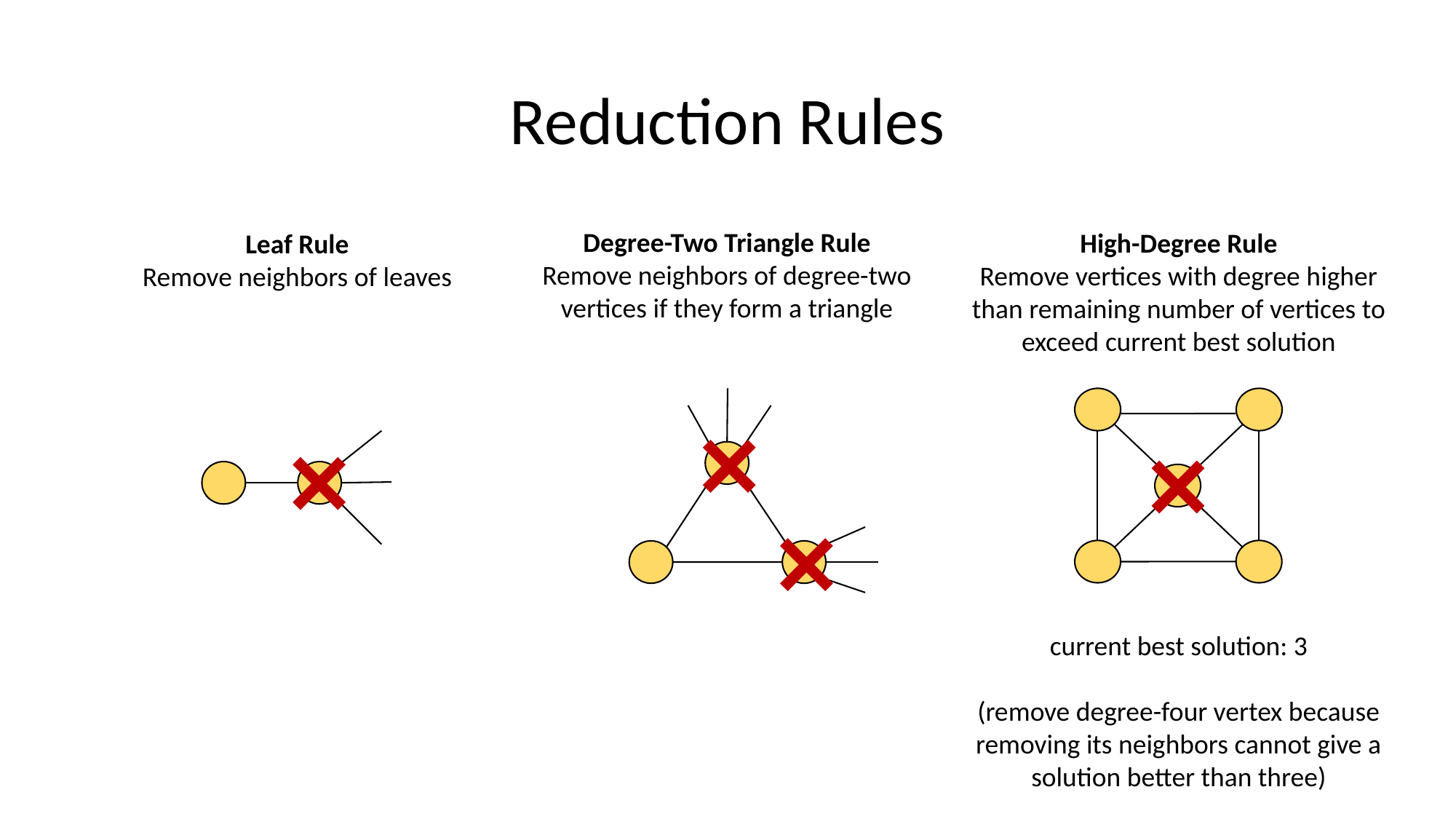

# Reduction Rules
Degree-Two Triangle Rule
Remove neighbors of degree-two vertices if they form a triangle
High-Degree Rule
Remove vertices with degree higher than remaining number of vertices to exceed current best solution
Leaf Rule
Remove neighbors of leaves

current best solution: 3

(remove degree-four vertex because removing its neighbors cannot give a solution better than three)